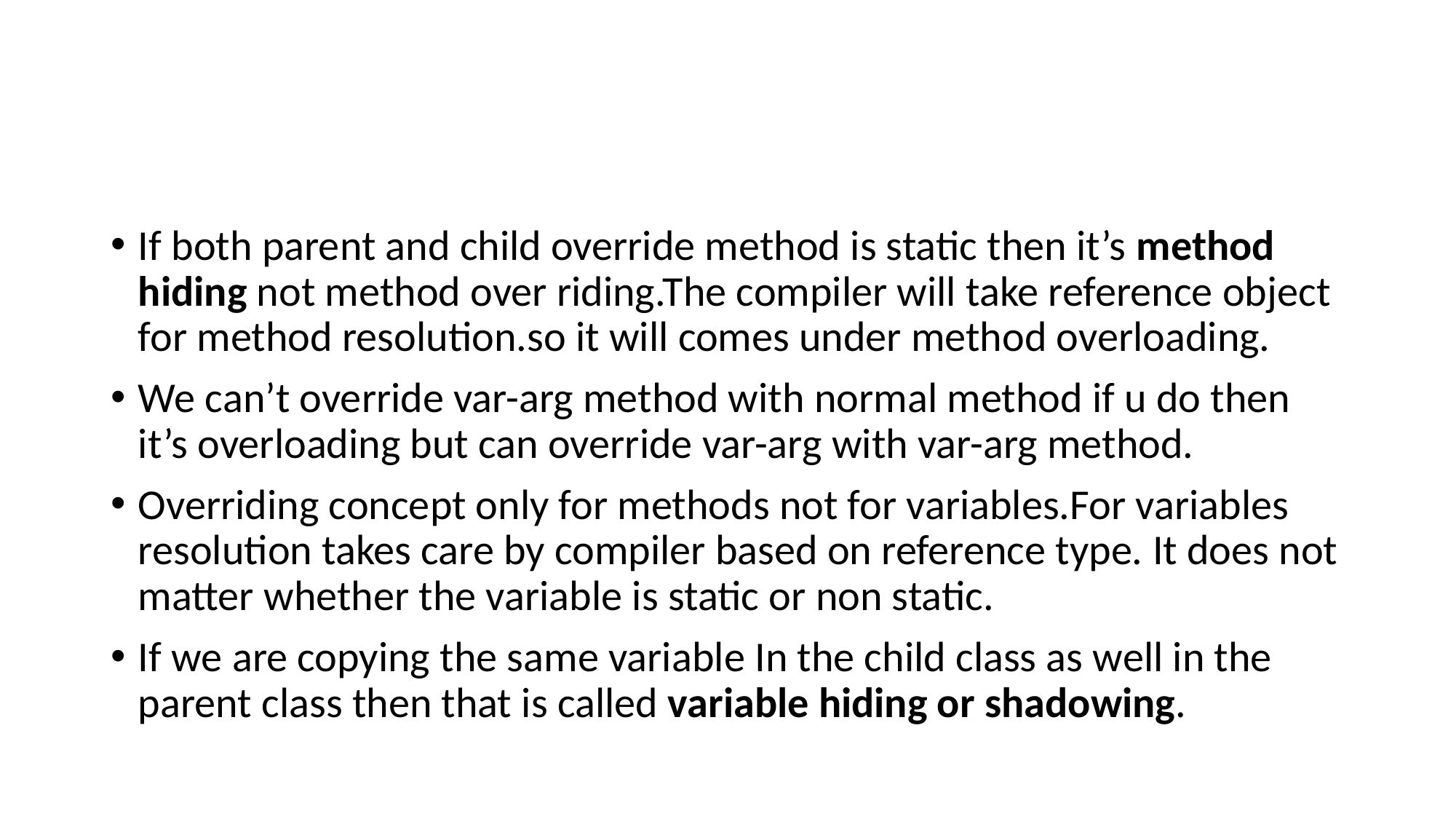

#
If both parent and child override method is static then it’s method hiding not method over riding.The compiler will take reference object for method resolution.so it will comes under method overloading.
We can’t override var-arg method with normal method if u do then it’s overloading but can override var-arg with var-arg method.
Overriding concept only for methods not for variables.For variables resolution takes care by compiler based on reference type. It does not matter whether the variable is static or non static.
If we are copying the same variable In the child class as well in the parent class then that is called variable hiding or shadowing.